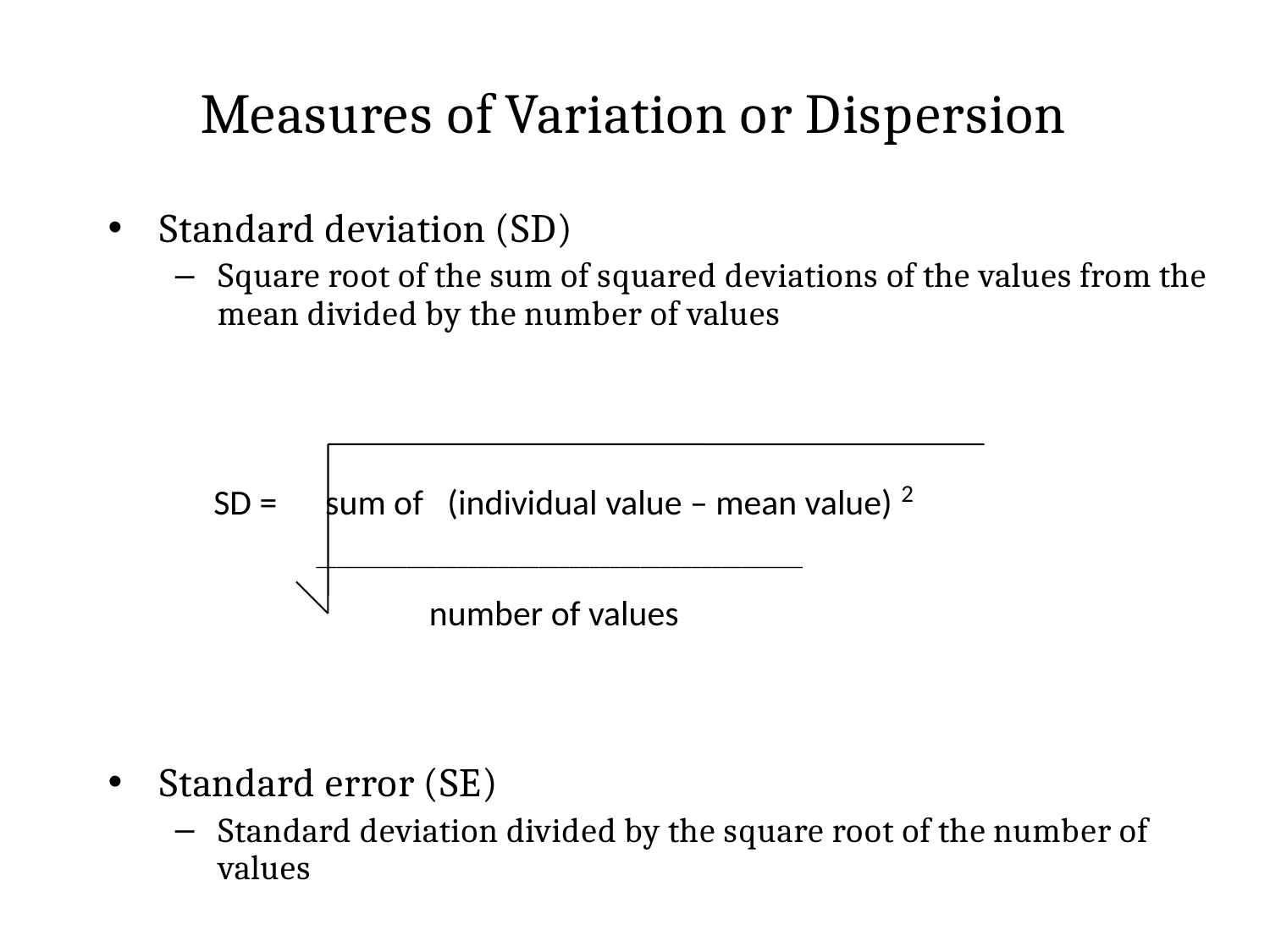

# Measures of Variation or Dispersion
Standard deviation (SD)
Square root of the sum of squared deviations of the values from the mean divided by the number of values

Standard error (SE)
Standard deviation divided by the square root of the number of values

SD =      sum of   (individual value – mean value) 2
                      ________________________________________________
	           number of values